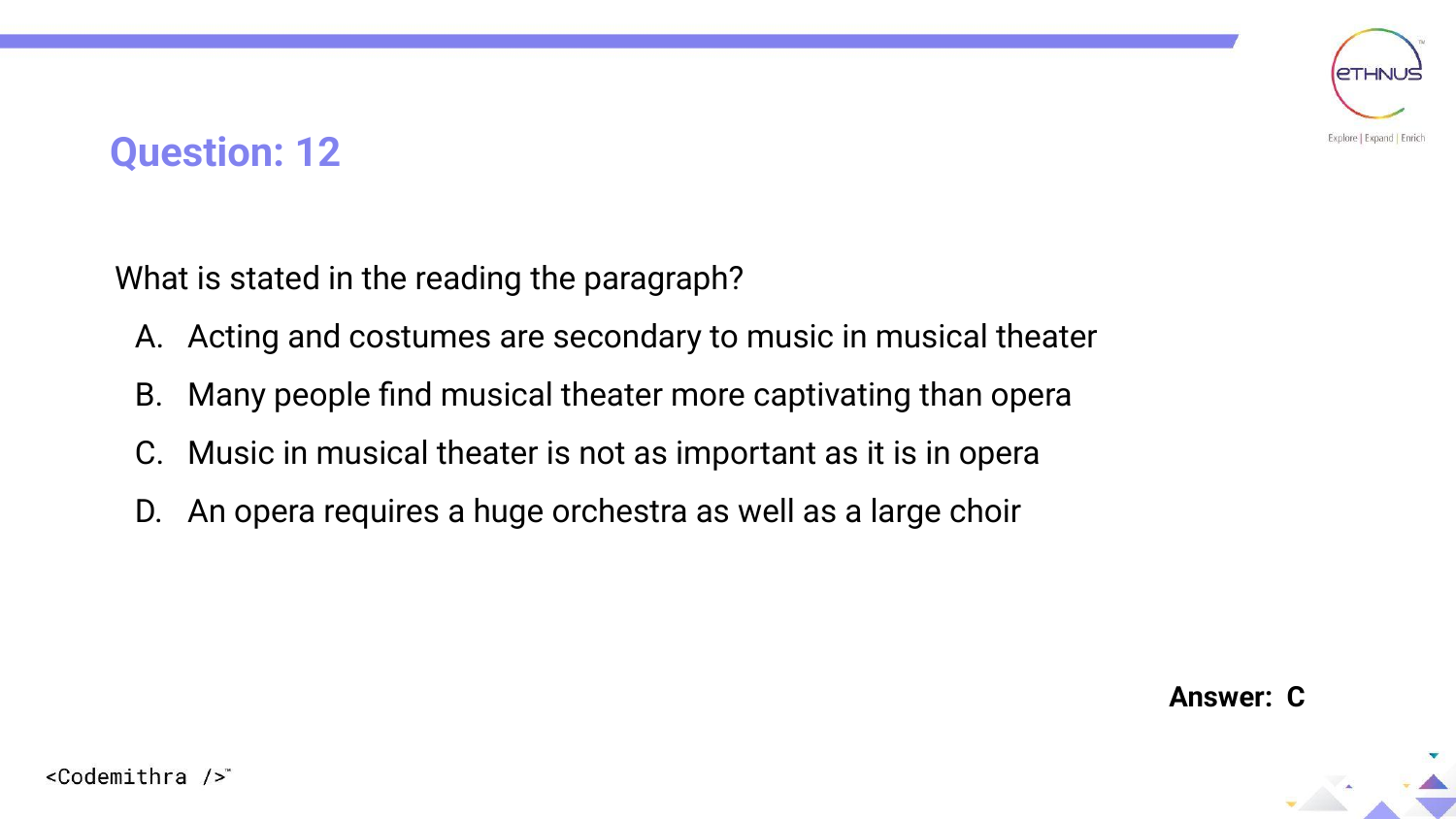

Question: 12
Question: 03
What is stated in the reading the paragraph?
Acting and costumes are secondary to music in musical theater
Many people find musical theater more captivating than opera
Music in musical theater is not as important as it is in opera
An opera requires a huge orchestra as well as a large choir
Answer:  C